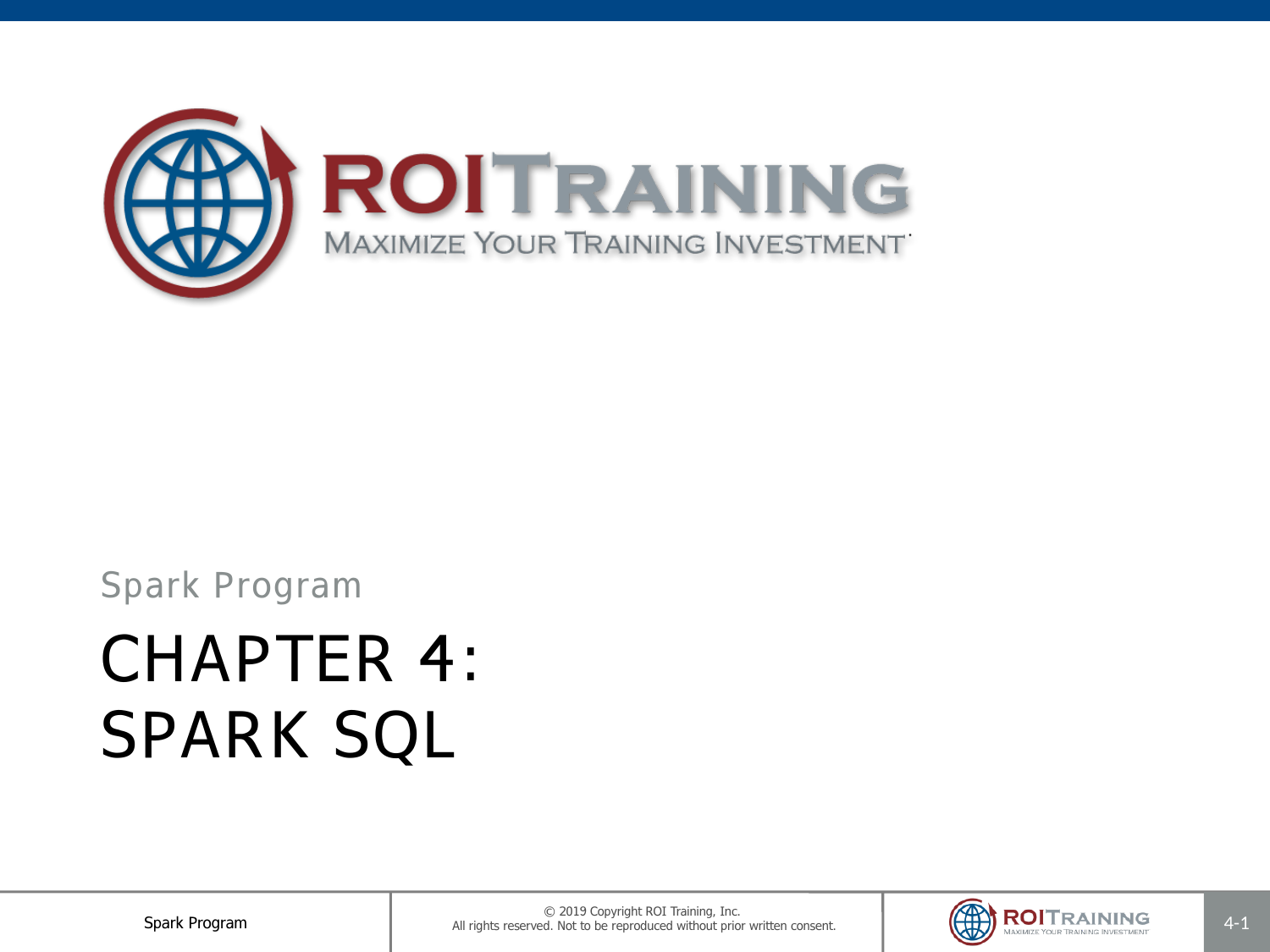

Spark Program
# Chapter 4: Spark SQL